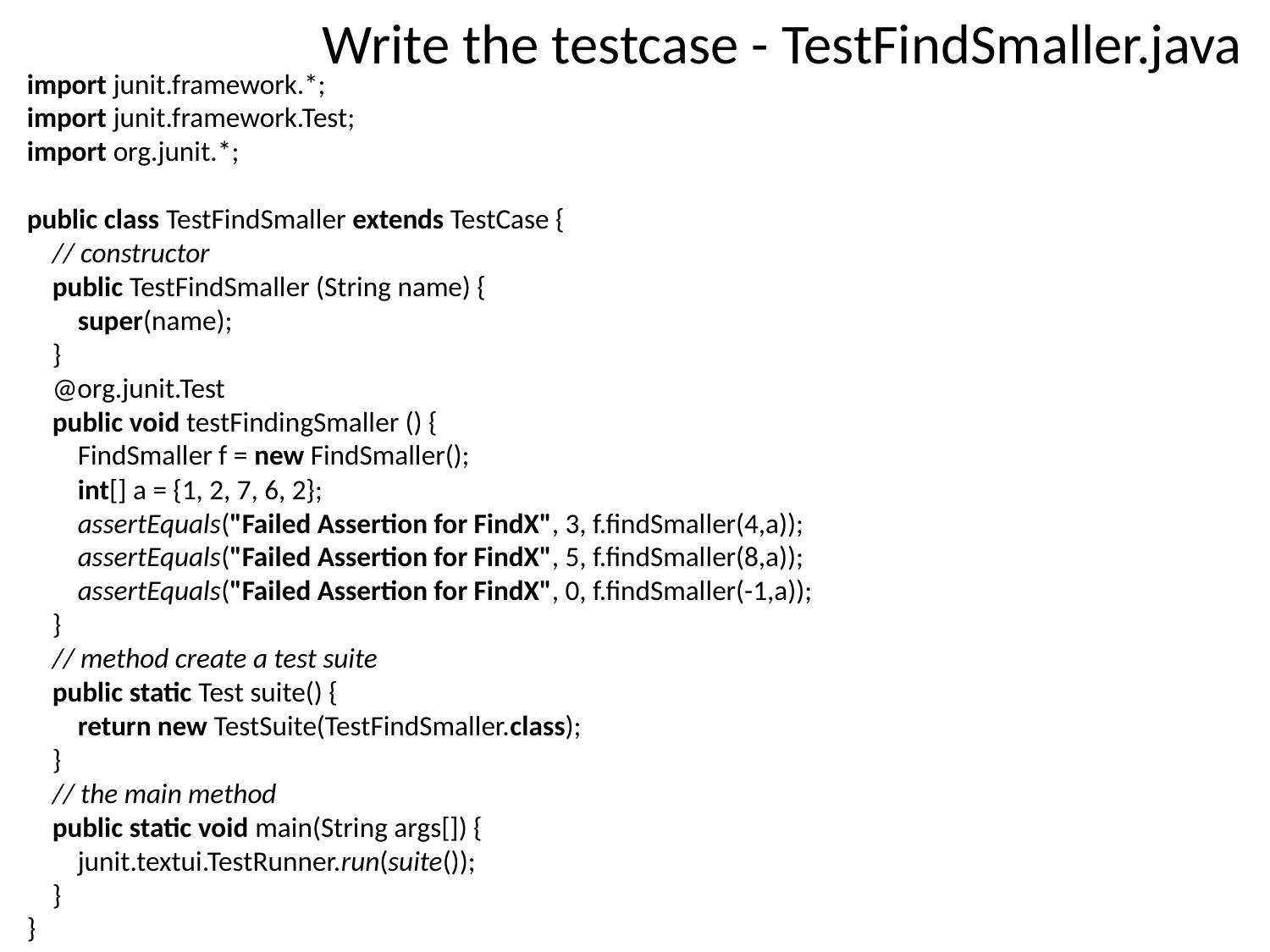

# Write the testcase - TestFindSmaller.java
import junit.framework.*;
import junit.framework.Test;
import org.junit.*;
public class TestFindSmaller extends TestCase {
    // constructor
    public TestFindSmaller (String name) {
        super(name);
    }
    @org.junit.Test
    public void testFindingSmaller () {
        FindSmaller f = new FindSmaller();
        int[] a = {1, 2, 7, 6, 2};
        assertEquals("Failed Assertion for FindX", 3, f.findSmaller(4,a));
        assertEquals("Failed Assertion for FindX", 5, f.findSmaller(8,a));
        assertEquals("Failed Assertion for FindX", 0, f.findSmaller(-1,a));
    }
    // method create a test suite
    public static Test suite() {
        return new TestSuite(TestFindSmaller.class);
    }
    // the main method
    public static void main(String args[]) {
        junit.textui.TestRunner.run(suite());
    }
}